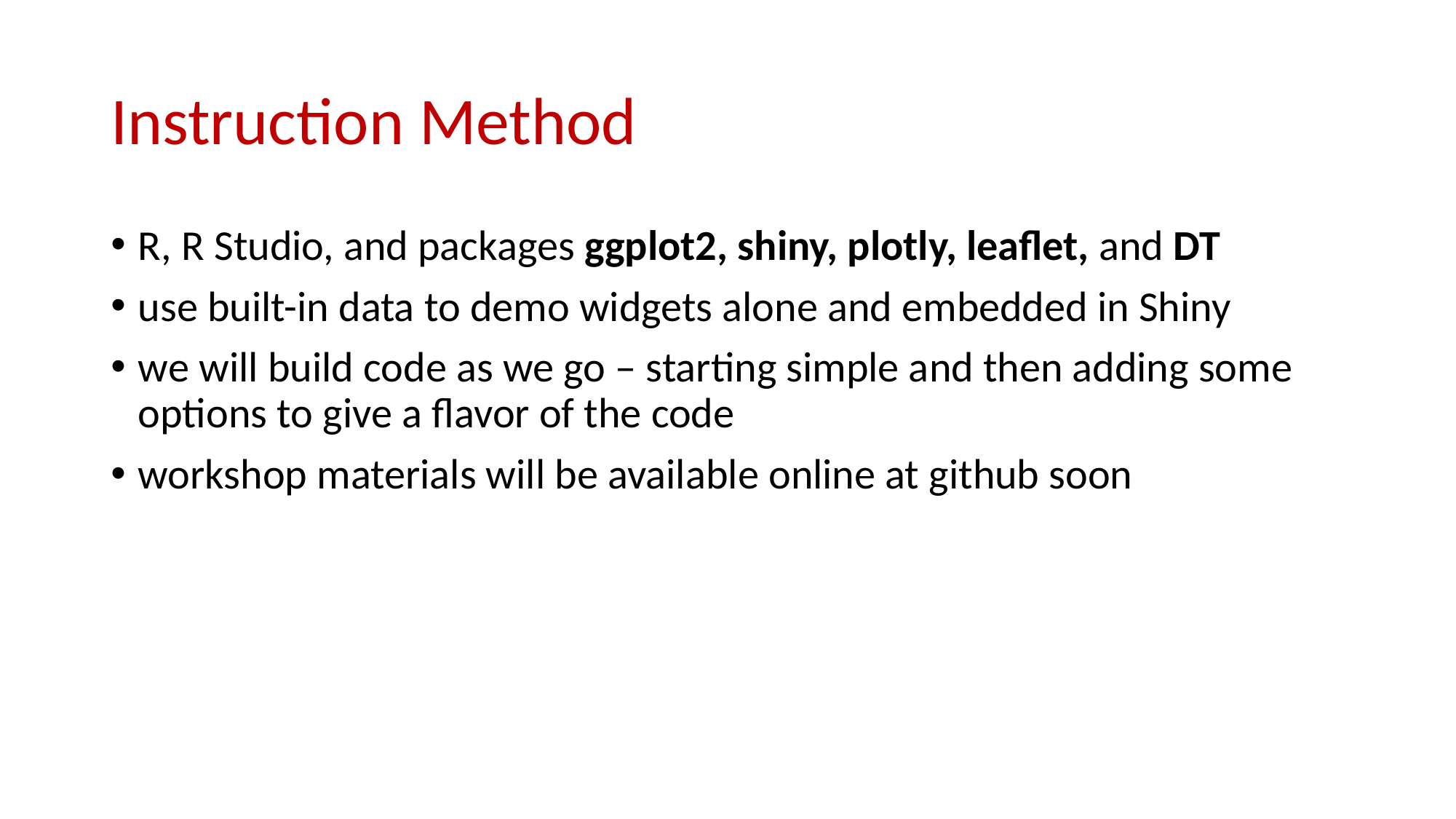

# Instruction Method
R, R Studio, and packages ggplot2, shiny, plotly, leaflet, and DT
use built-in data to demo widgets alone and embedded in Shiny
we will build code as we go – starting simple and then adding some options to give a flavor of the code
workshop materials will be available online at github soon